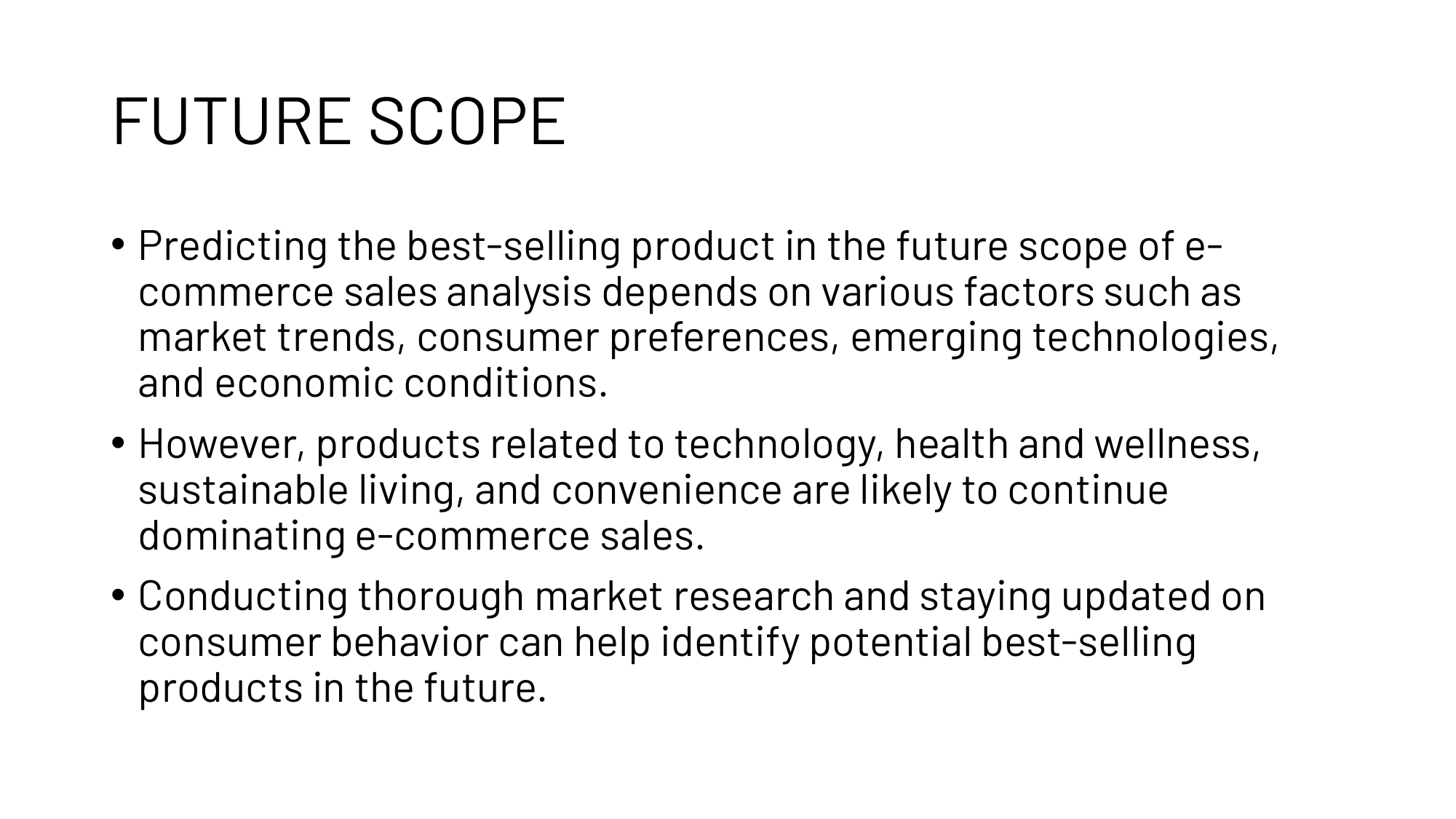

# FUTURE SCOPE
Predicting the best-selling product in the future scope of e-commerce sales analysis depends on various factors such as market trends, consumer preferences, emerging technologies, and economic conditions.
However, products related to technology, health and wellness, sustainable living, and convenience are likely to continue dominating e-commerce sales.
Conducting thorough market research and staying updated on consumer behavior can help identify potential best-selling products in the future.